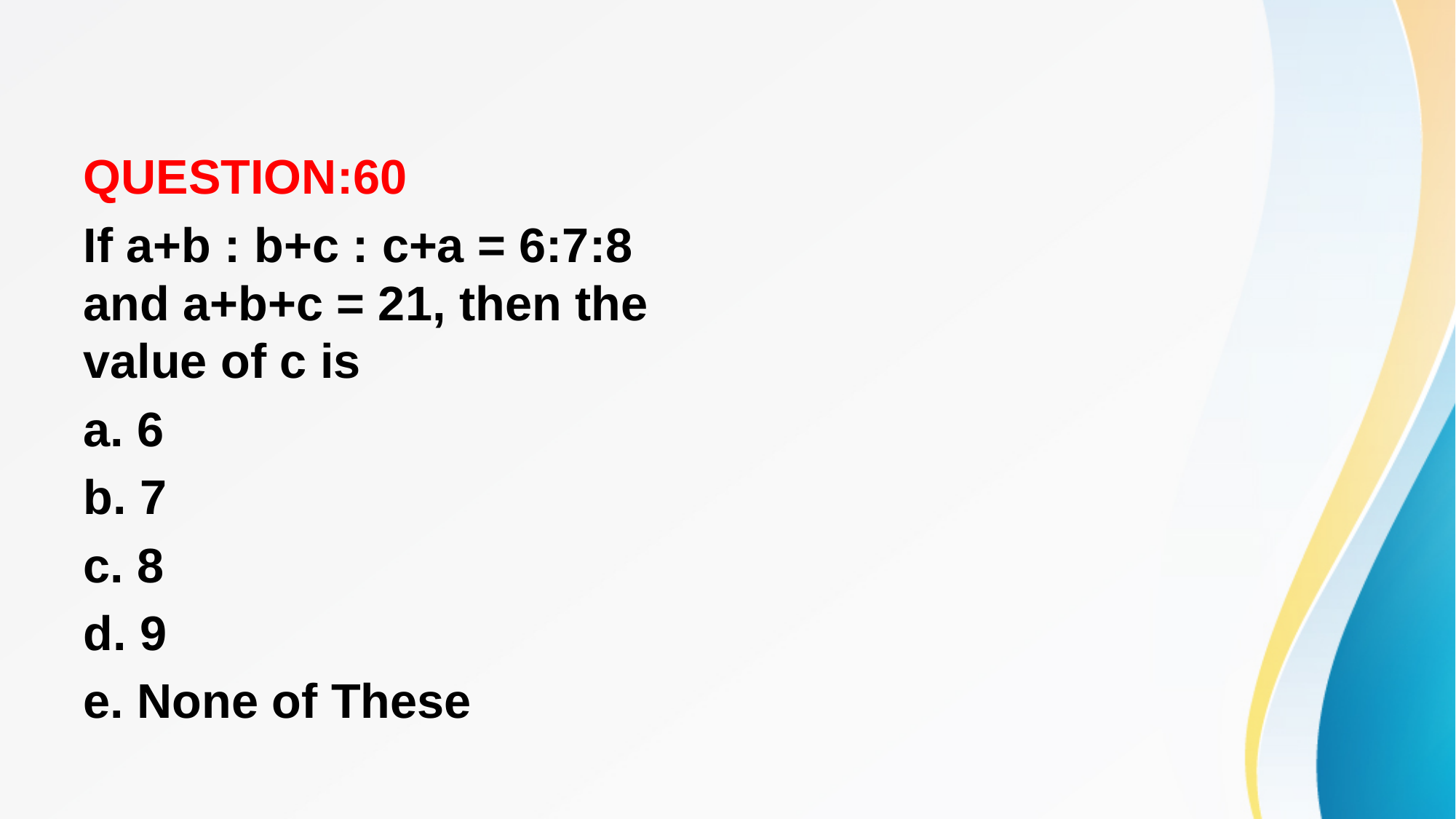

#
QUESTION:60
If a+b : b+c : c+a = 6:7:8 and a+b+c = 21, then the value of c is
a. 6
b. 7
c. 8
d. 9
e. None of These